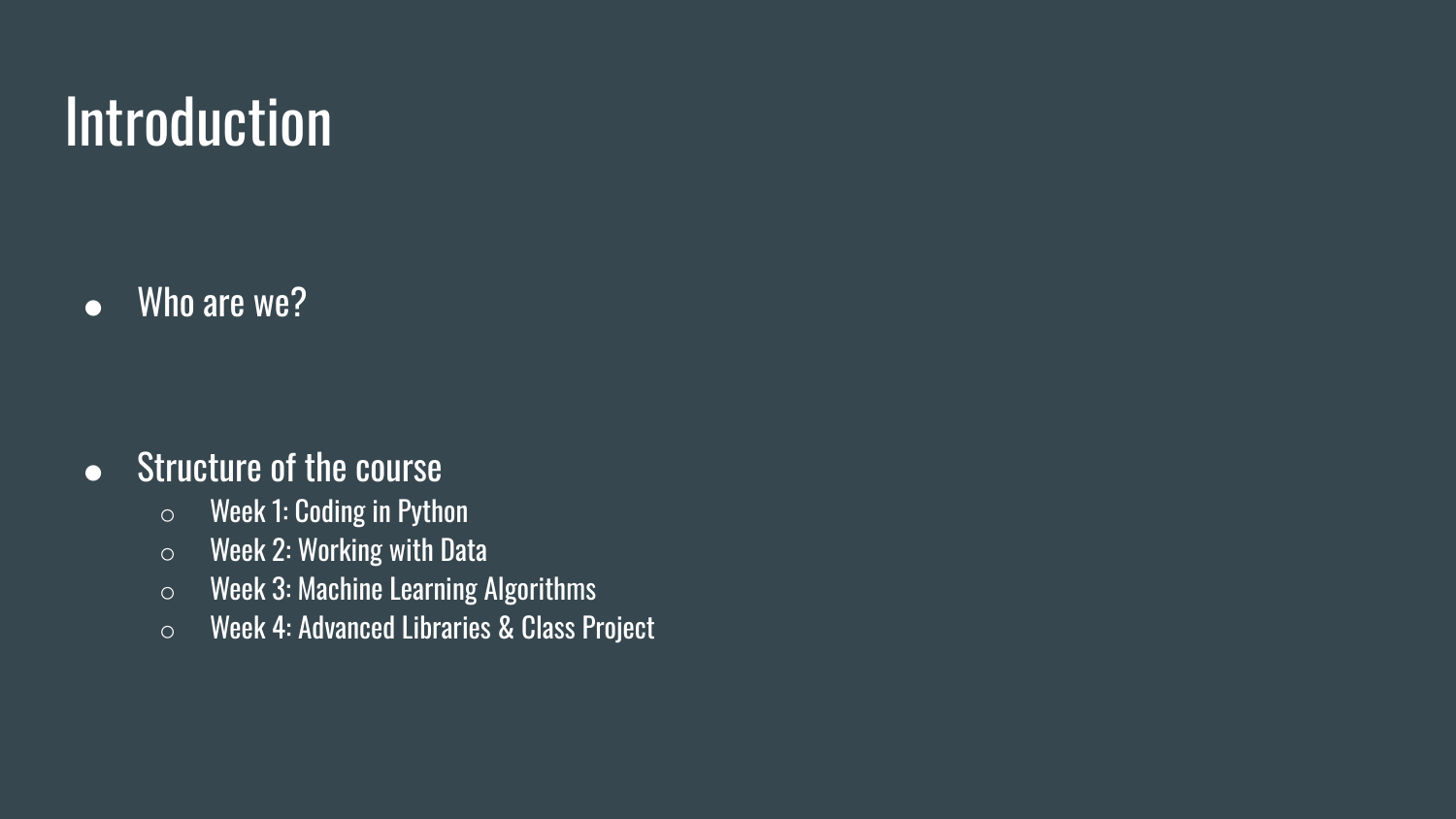

# Introduction

Who are we?

Structure of the course
Week 1: Coding in Python
Week 2: Working with Data
Week 3: Machine Learning Algorithms
Week 4: Advanced Libraries & Class Project